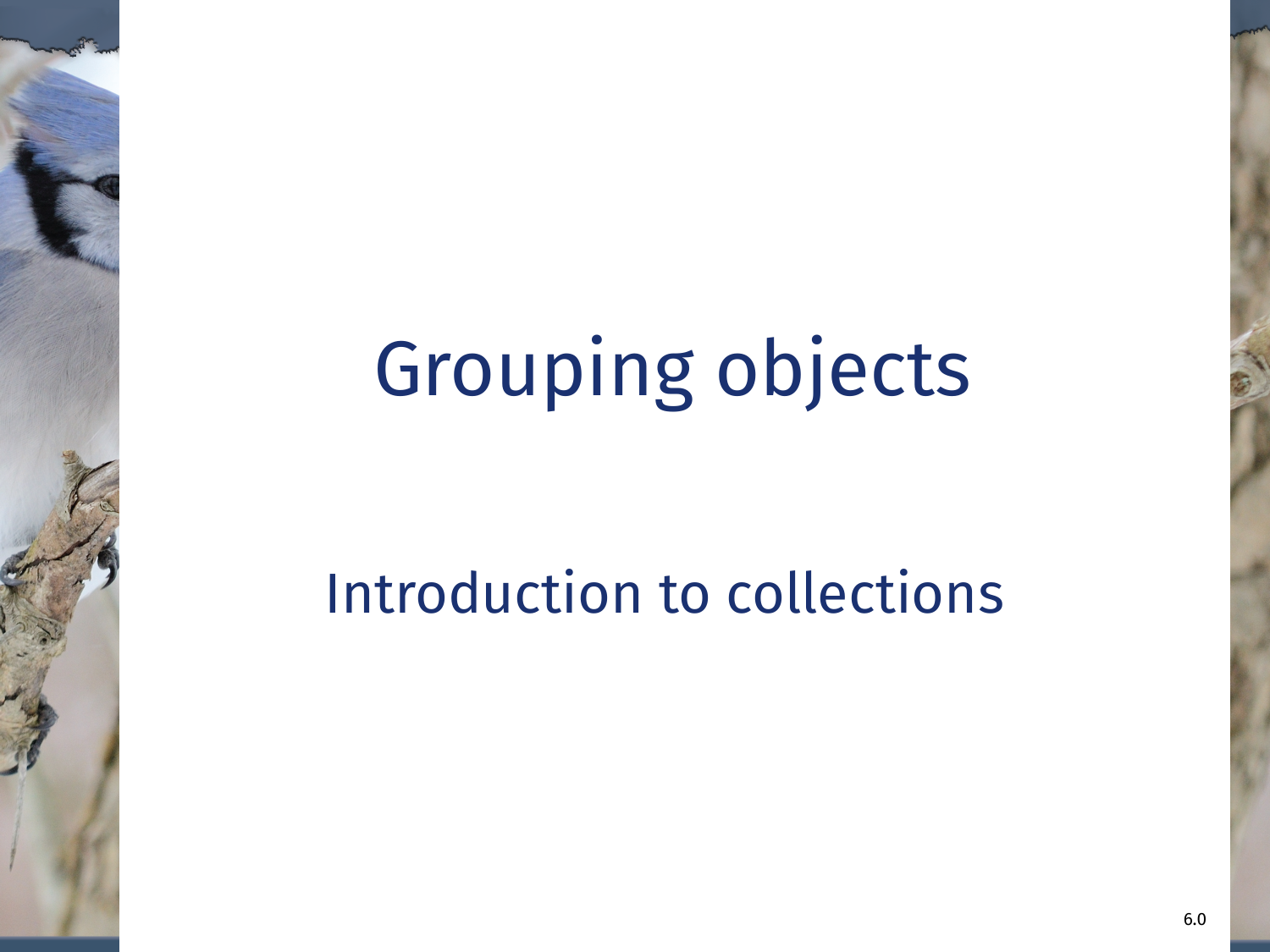

# Grouping objects
Introduction to collections
6.0